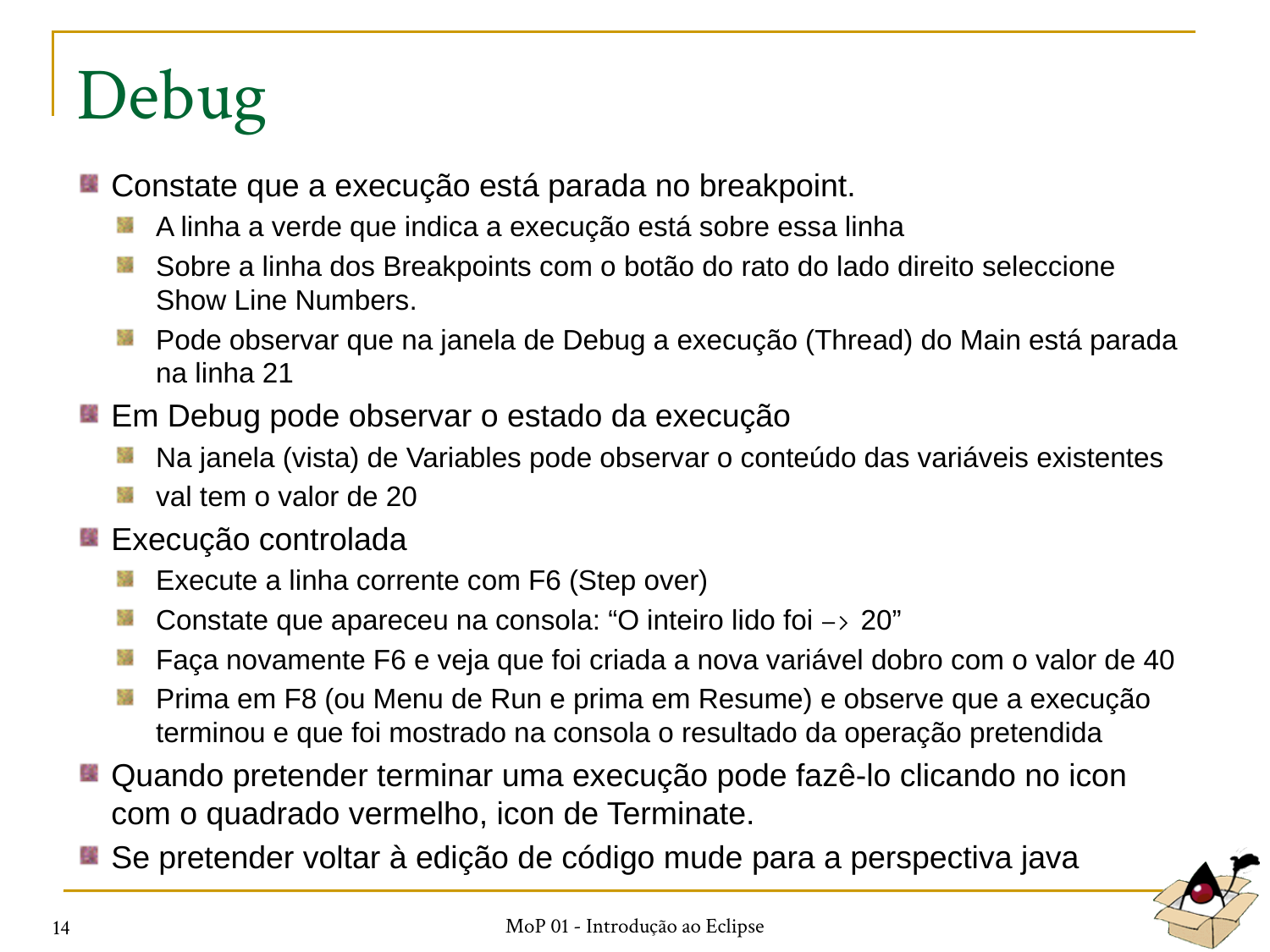

# Debug
Constate que a execução está parada no breakpoint.
A linha a verde que indica a execução está sobre essa linha
Sobre a linha dos Breakpoints com o botão do rato do lado direito seleccione Show Line Numbers.
Pode observar que na janela de Debug a execução (Thread) do Main está parada na linha 21
Em Debug pode observar o estado da execução
Na janela (vista) de Variables pode observar o conteúdo das variáveis existentes
val tem o valor de 20
Execução controlada
Execute a linha corrente com F6 (Step over)
Constate que apareceu na consola: “O inteiro lido foi -> 20”
Faça novamente F6 e veja que foi criada a nova variável dobro com o valor de 40
Prima em F8 (ou Menu de Run e prima em Resume) e observe que a execução terminou e que foi mostrado na consola o resultado da operação pretendida
Quando pretender terminar uma execução pode fazê-lo clicando no icon com o quadrado vermelho, icon de Terminate.
Se pretender voltar à edição de código mude para a perspectiva java
MoP 01 - Introdução ao Eclipse